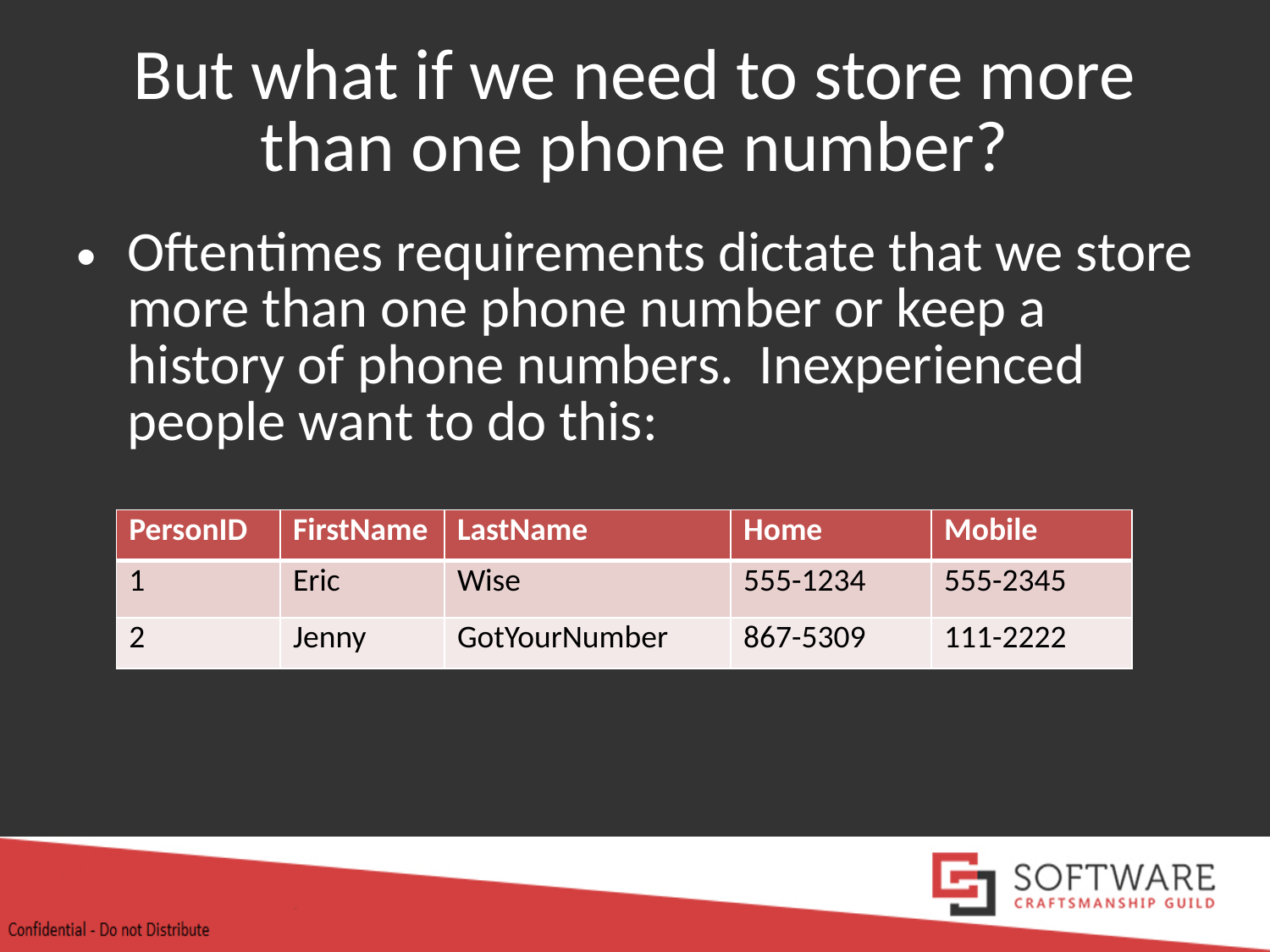

# But what if we need to store more than one phone number?
Oftentimes requirements dictate that we store more than one phone number or keep a history of phone numbers.  Inexperienced people want to do this:
| PersonID | FirstName | LastName | Home | Mobile |
| --- | --- | --- | --- | --- |
| 1 | Eric | Wise | 555-1234 | 555-2345 |
| 2 | Jenny | GotYourNumber | 867-5309 | 111-2222 |